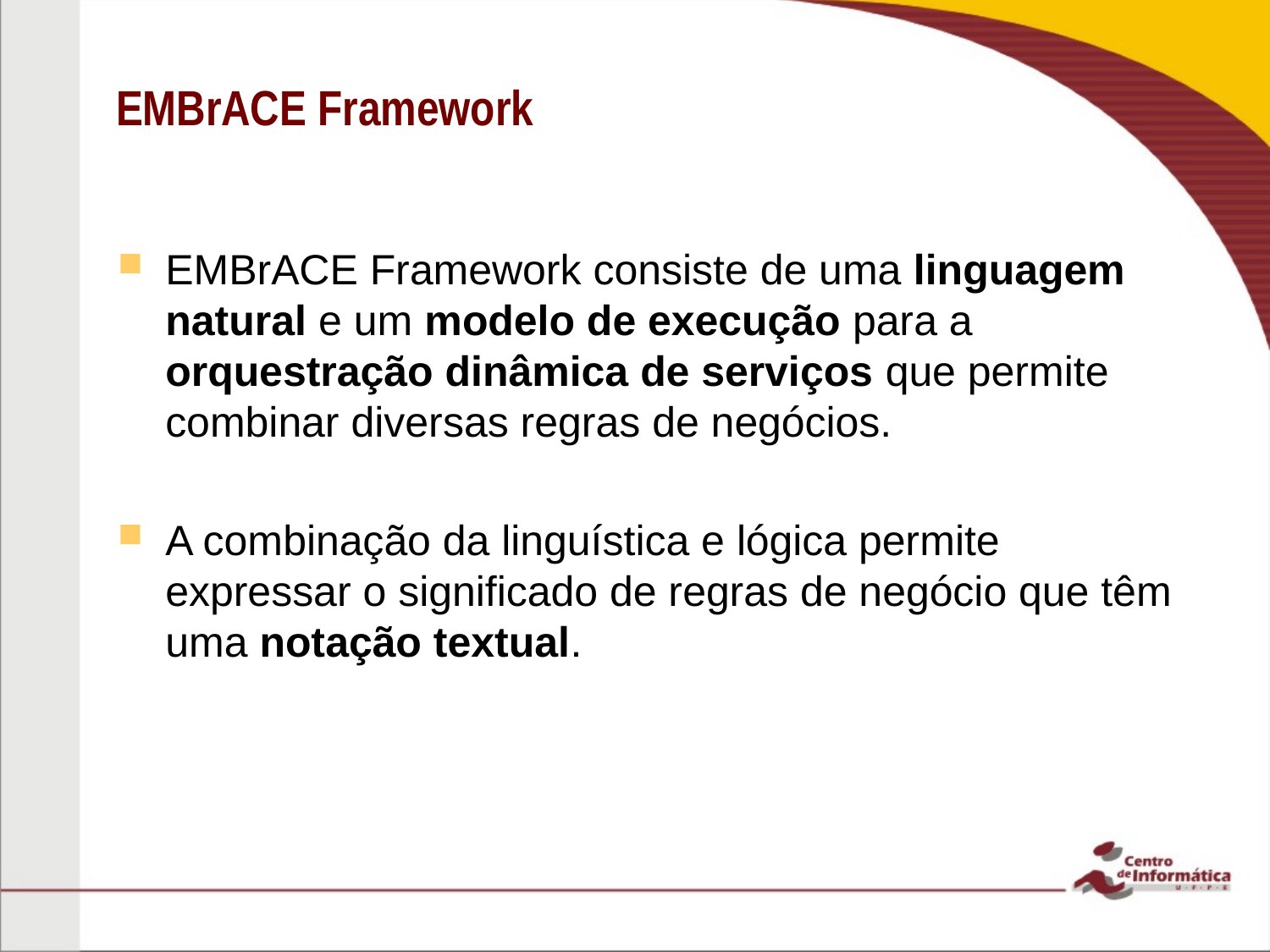

# EMBrACE Framework
EMBrACE Framework consiste de uma linguagem natural e um modelo de execução para a orquestração dinâmica de serviços que permite combinar diversas regras de negócios.

A combinação da linguística e lógica permite expressar o significado de regras de negócio que têm uma notação textual.